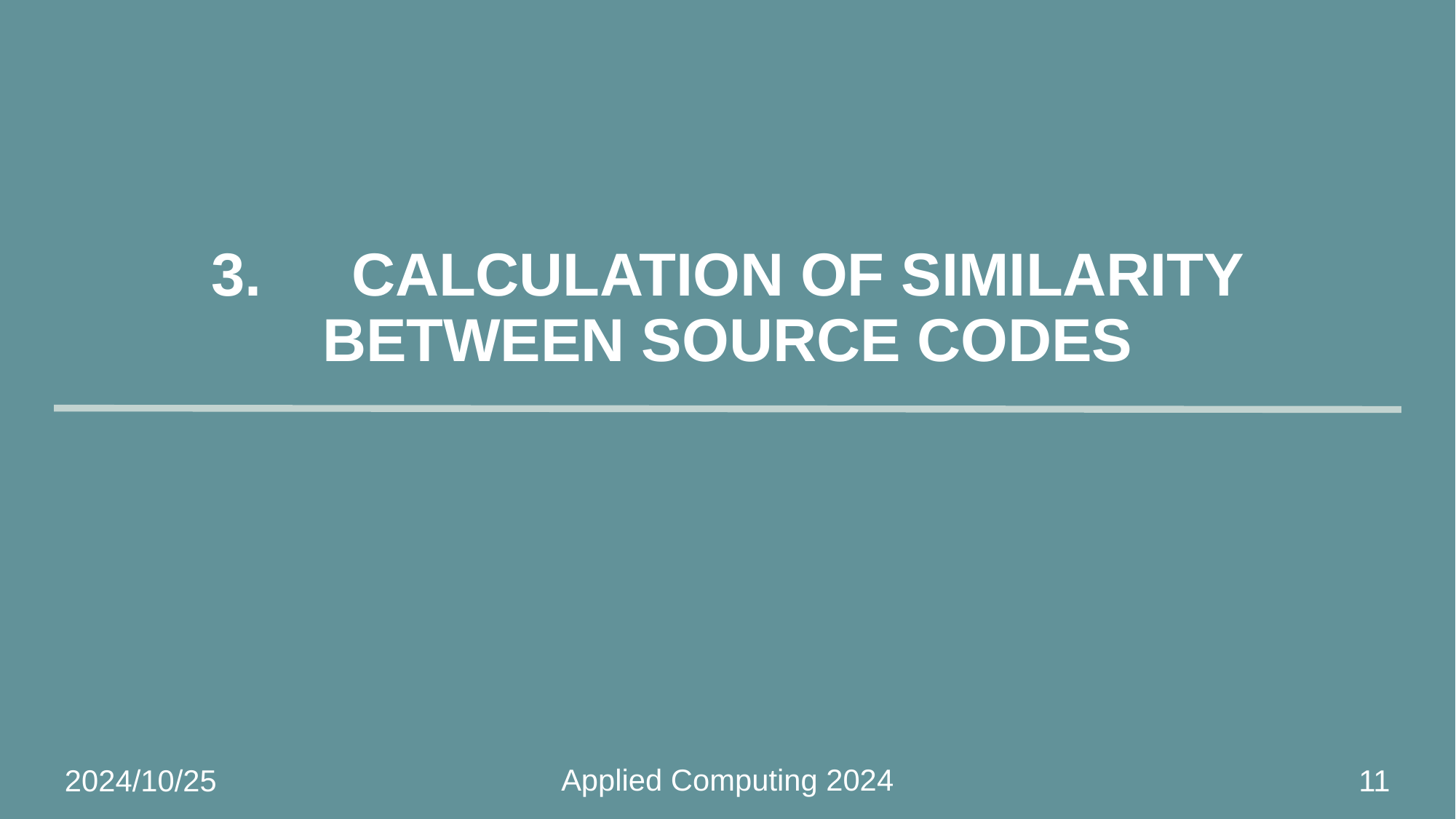

# 3.　CALCULATION OF SIMILARITY BETWEEN SOURCE CODES
Applied Computing 2024
2024/10/25
11